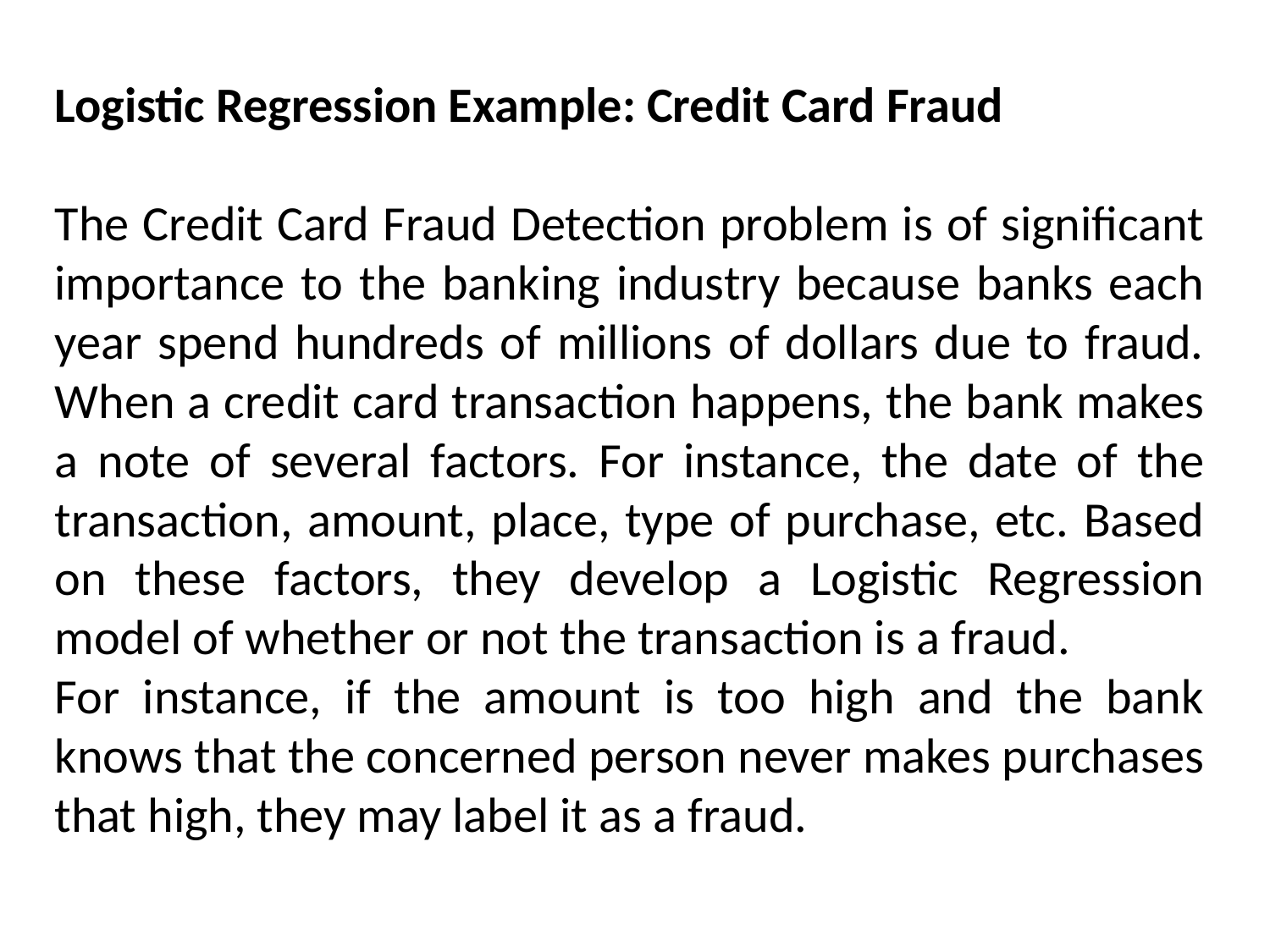

Logistic Regression Example: Credit Card Fraud

The Credit Card Fraud Detection problem is of significant importance to the banking industry because banks each year spend hundreds of millions of dollars due to fraud. When a credit card transaction happens, the bank makes a note of several factors. For instance, the date of the transaction, amount, place, type of purchase, etc. Based on these factors, they develop a Logistic Regression model of whether or not the transaction is a fraud.
For instance, if the amount is too high and the bank knows that the concerned person never makes purchases that high, they may label it as a fraud.